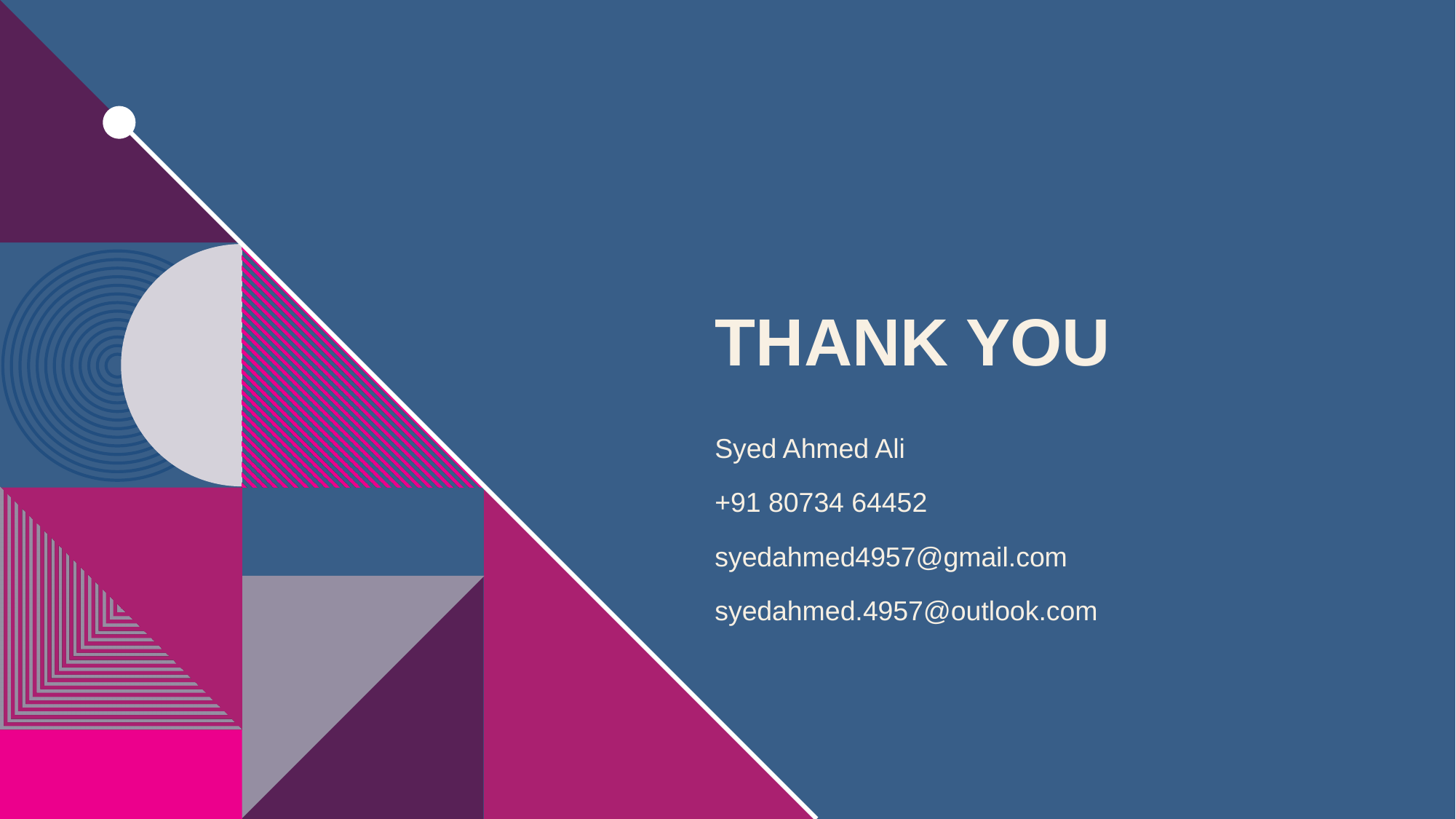

# THANK YOU
Syed Ahmed Ali
+91 80734 64452
syedahmed4957@gmail.com
syedahmed.4957@outlook.com